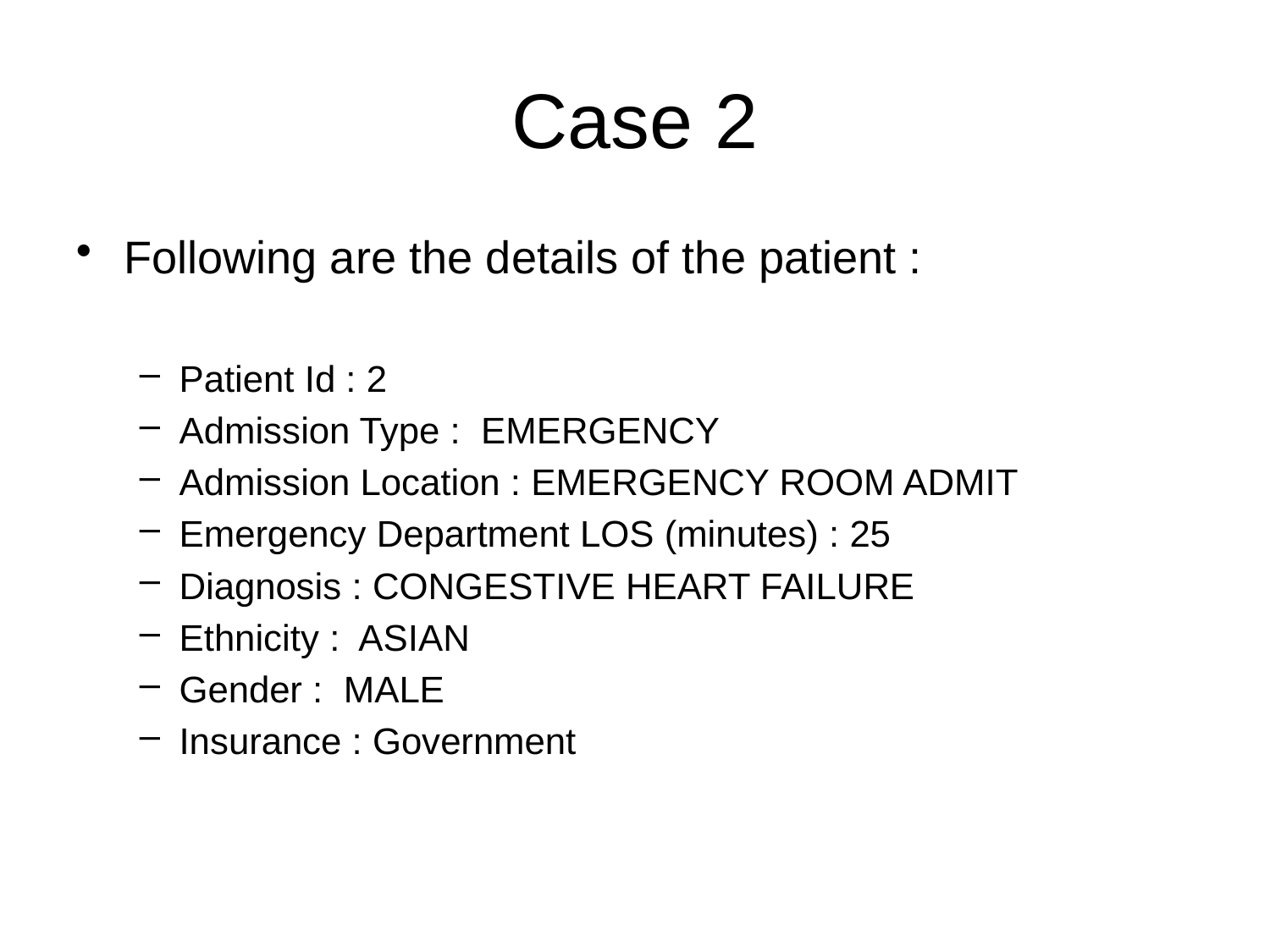

# Case 2
Following are the details of the patient :

Patient Id : 2
Admission Type :  EMERGENCY
Admission Location : EMERGENCY ROOM ADMIT
Emergency Department LOS (minutes) : 25
Diagnosis : CONGESTIVE HEART FAILURE
Ethnicity :  ASIAN
Gender :  MALE
Insurance : Government